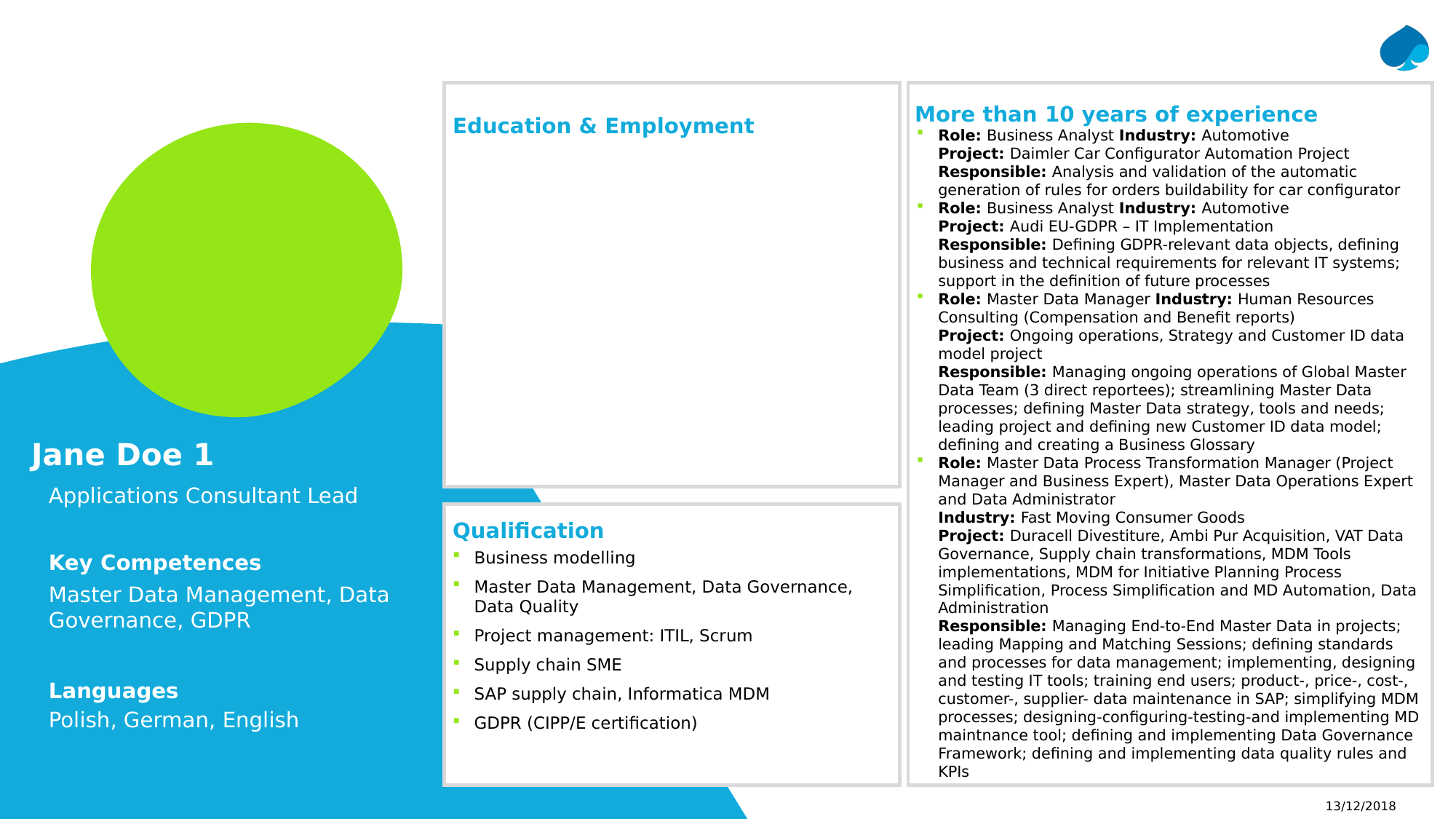

More than 10 years of experience
Education & Employment
Role: Business Analyst Industry: Automotive
Project: Daimler Car Configurator Automation Project
Responsible: Analysis and validation of the automatic generation of rules for orders buildability for car configurator
Role: Business Analyst Industry: Automotive
Project: Audi EU-GDPR – IT Implementation
Responsible: Defining GDPR-relevant data objects, defining business and technical requirements for relevant IT systems; support in the definition of future processes
Role: Master Data Manager Industry: Human Resources Consulting (Compensation and Benefit reports)
Project: Ongoing operations, Strategy and Customer ID data model project
Responsible: Managing ongoing operations of Global Master Data Team (3 direct reportees); streamlining Master Data processes; defining Master Data strategy, tools and needs; leading project and defining new Customer ID data model; defining and creating a Business Glossary
Role: Master Data Process Transformation Manager (Project Manager and Business Expert), Master Data Operations Expert and Data Administrator
Industry: Fast Moving Consumer Goods
Project: Duracell Divestiture, Ambi Pur Acquisition, VAT Data Governance, Supply chain transformations, MDM Tools implementations, MDM for Initiative Planning Process Simplification, Process Simplification and MD Automation, Data Administration
Responsible: Managing End-to-End Master Data in projects; leading Mapping and Matching Sessions; defining standards and processes for data management; implementing, designing and testing IT tools; training end users; product-, price-, cost-, customer-, supplier- data maintenance in SAP; simplifying MDM processes; designing-configuring-testing-and implementing MD maintnance tool; defining and implementing Data Governance Framework; defining and implementing data quality rules and KPIs
Jane Doe 1
Applications Consultant Lead
Qualification

Key Competences
Business modelling
Master Data Management, Data Governance, Data Quality
Project management: ITIL, Scrum
Supply chain SME
SAP supply chain, Informatica MDM
GDPR (CIPP/E certification)

Master Data Management, Data Governance, GDPR
Languages
Polish, German, English

13/12/2018